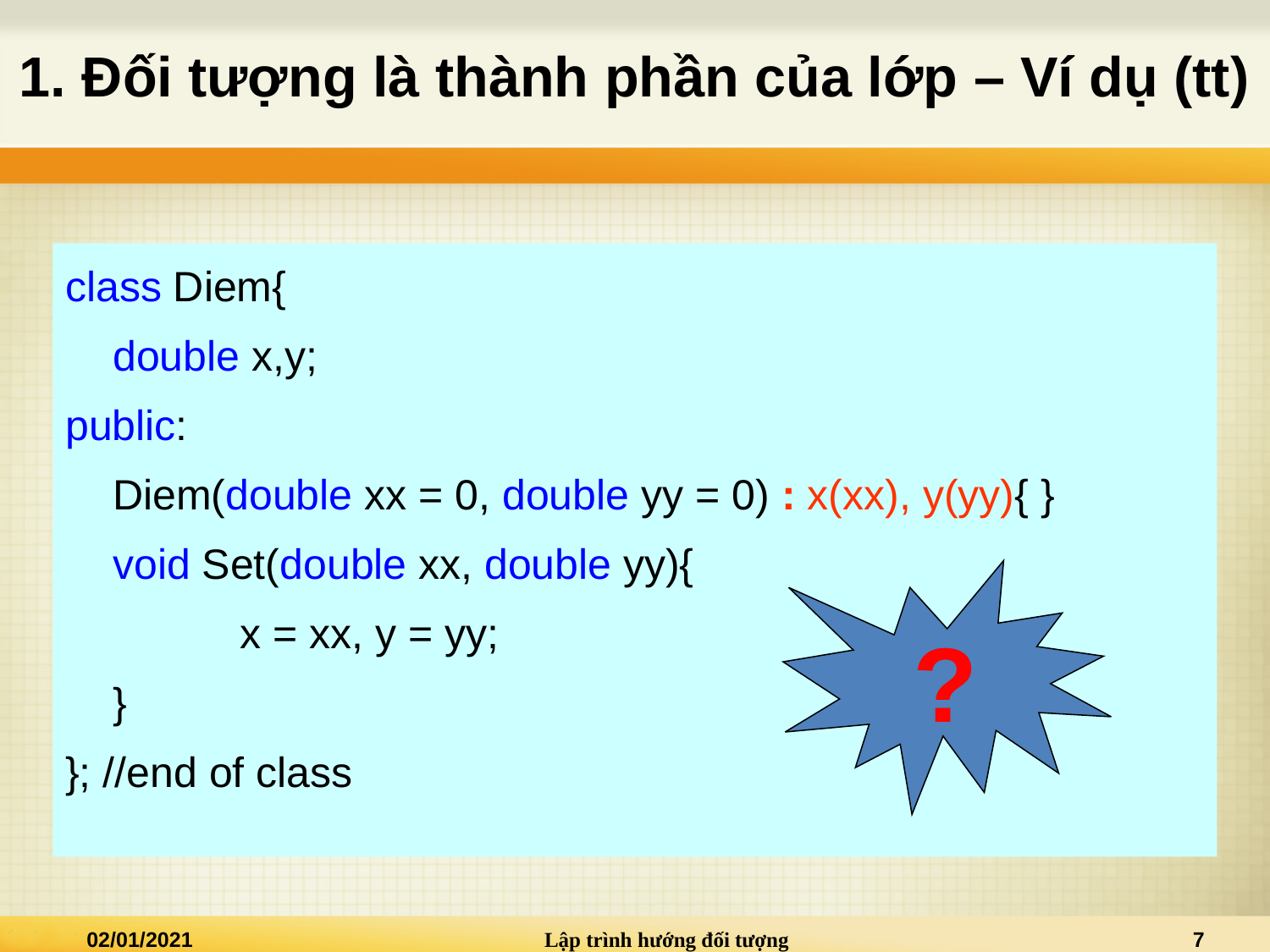

# 1. Đối tượng là thành phần của lớp – Ví dụ (tt)
class Diem{
	double x,y;
public:
	Diem(double xx = 0, double yy = 0) : x(xx), y(yy){ }
	void Set(double xx, double yy){
		x = xx, y = yy;
	}
}; //end of class
?
02/01/2021
Lập trình hướng đối tượng
7